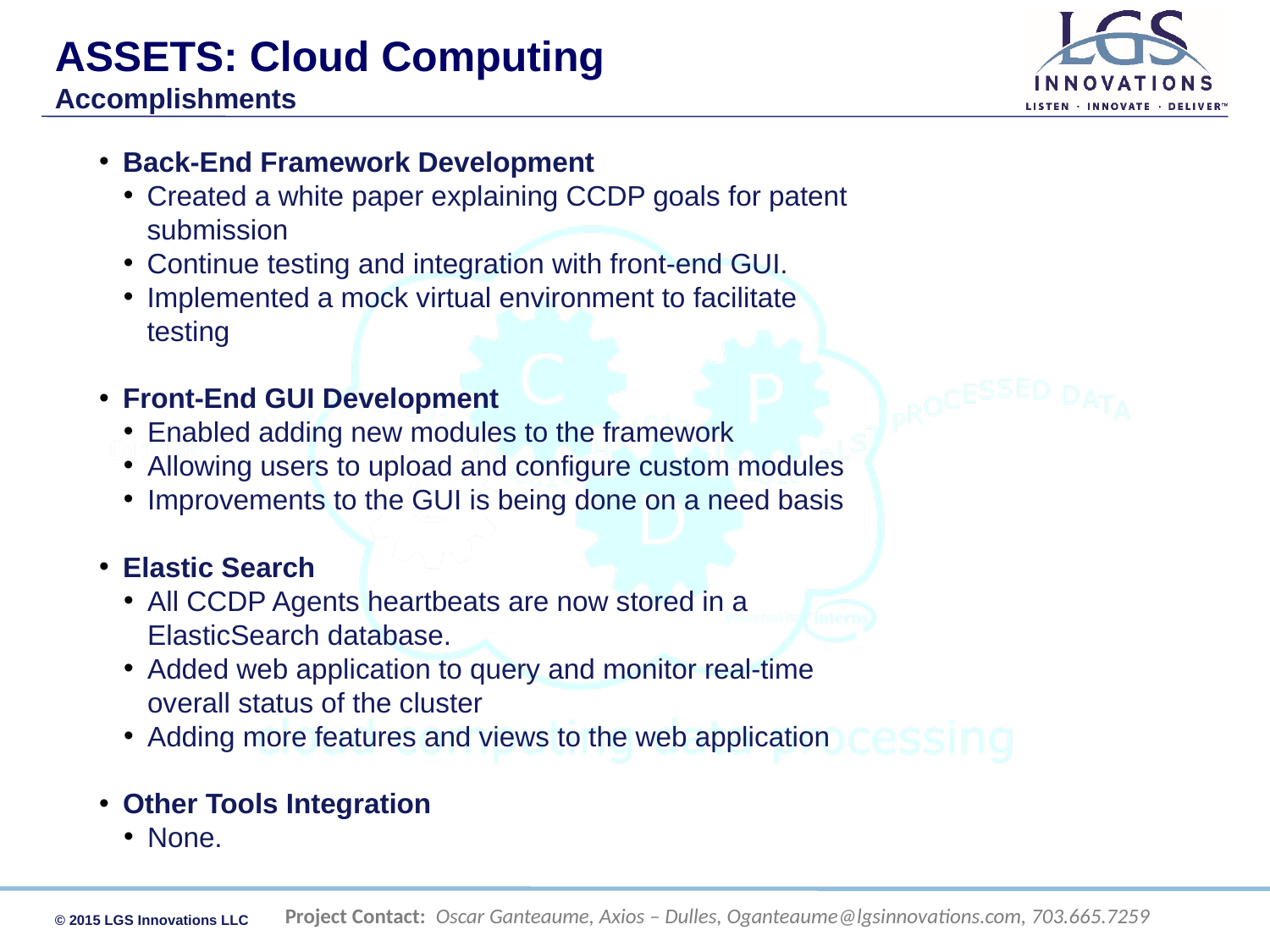

ASSETS: Cloud Computing
Accomplishments
Back-End Framework Development
Created a white paper explaining CCDP goals for patent submission
Continue testing and integration with front-end GUI.
Implemented a mock virtual environment to facilitate testing

Front-End GUI Development
Enabled adding new modules to the framework
Allowing users to upload and configure custom modules
Improvements to the GUI is being done on a need basis

Elastic Search
All CCDP Agents heartbeats are now stored in a ElasticSearch database.
Added web application to query and monitor real-time overall status of the cluster
Adding more features and views to the web application

Other Tools Integration
None.